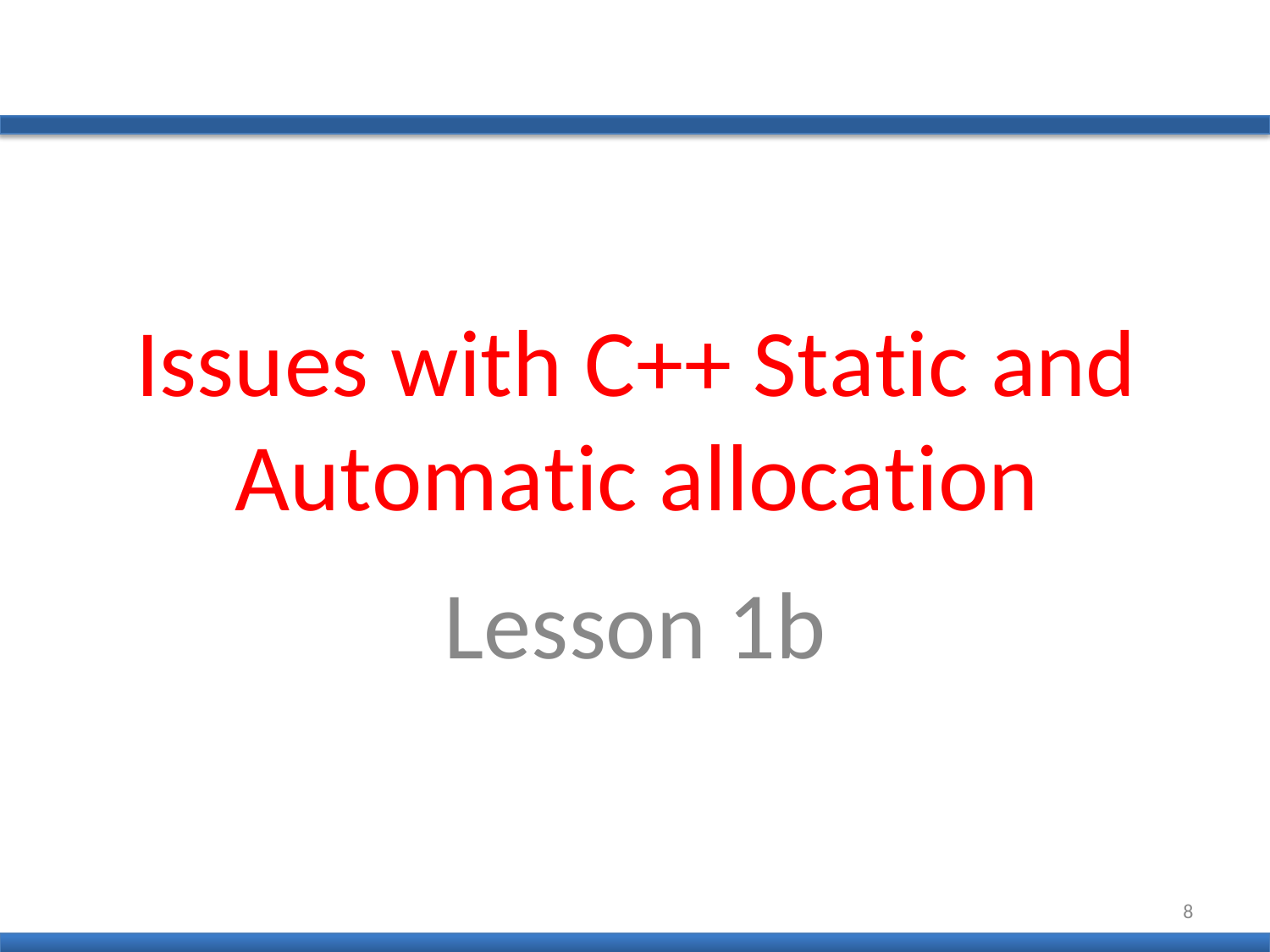

Issues with C++ Static and Automatic allocation
Lesson 1b
8